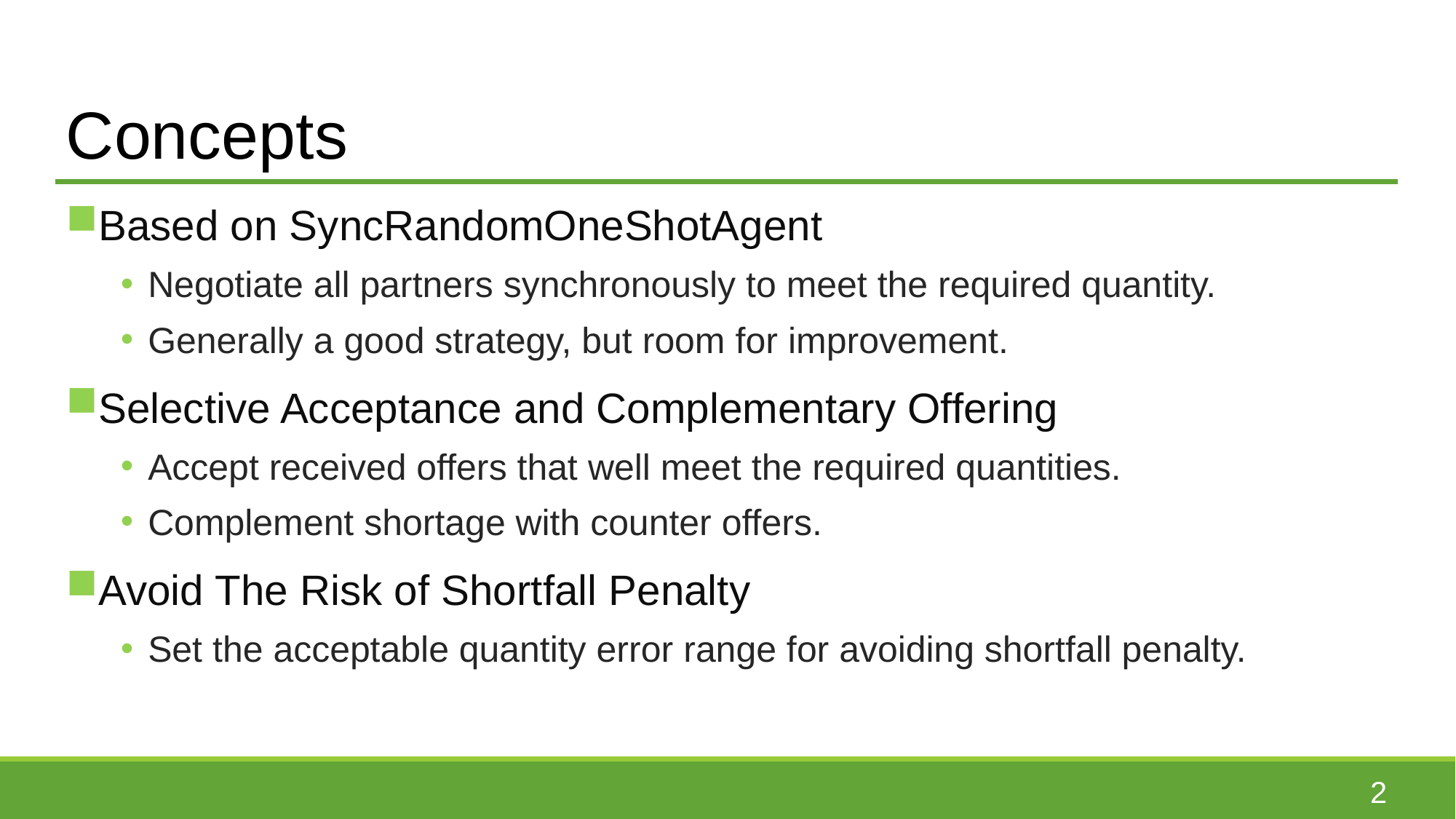

# Concepts
Based on SyncRandomOneShotAgent
Negotiate all partners synchronously to meet the required quantity.
Generally a good strategy, but room for improvement.
Selective Acceptance and Complementary Offering
Accept received offers that well meet the required quantities.
Complement shortage with counter offers.
Avoid The Risk of Shortfall Penalty
Set the acceptable quantity error range for avoiding shortfall penalty.
2